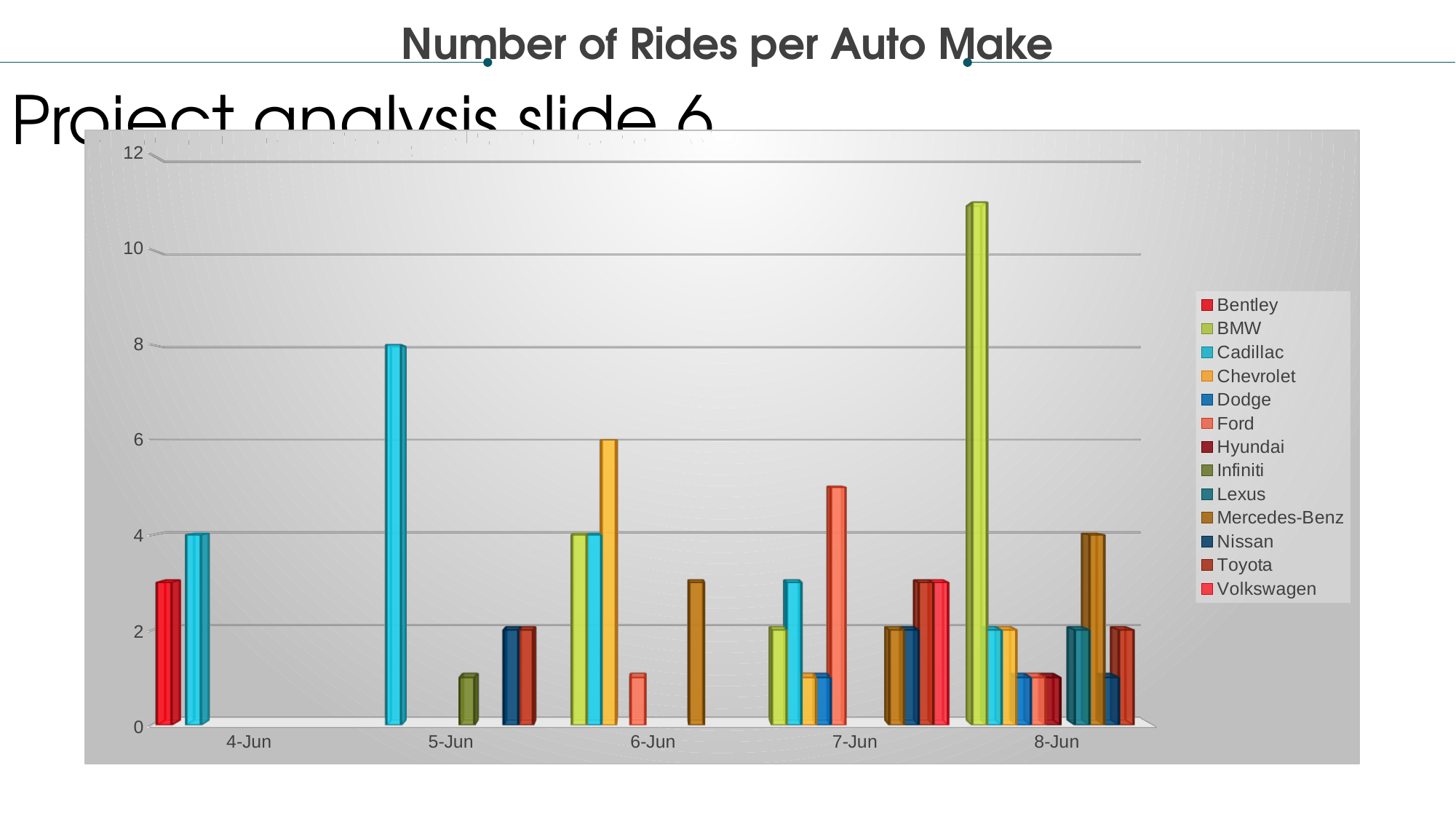

Number of Rides per Auto Make
Project analysis slide 6

[unsupported chart]